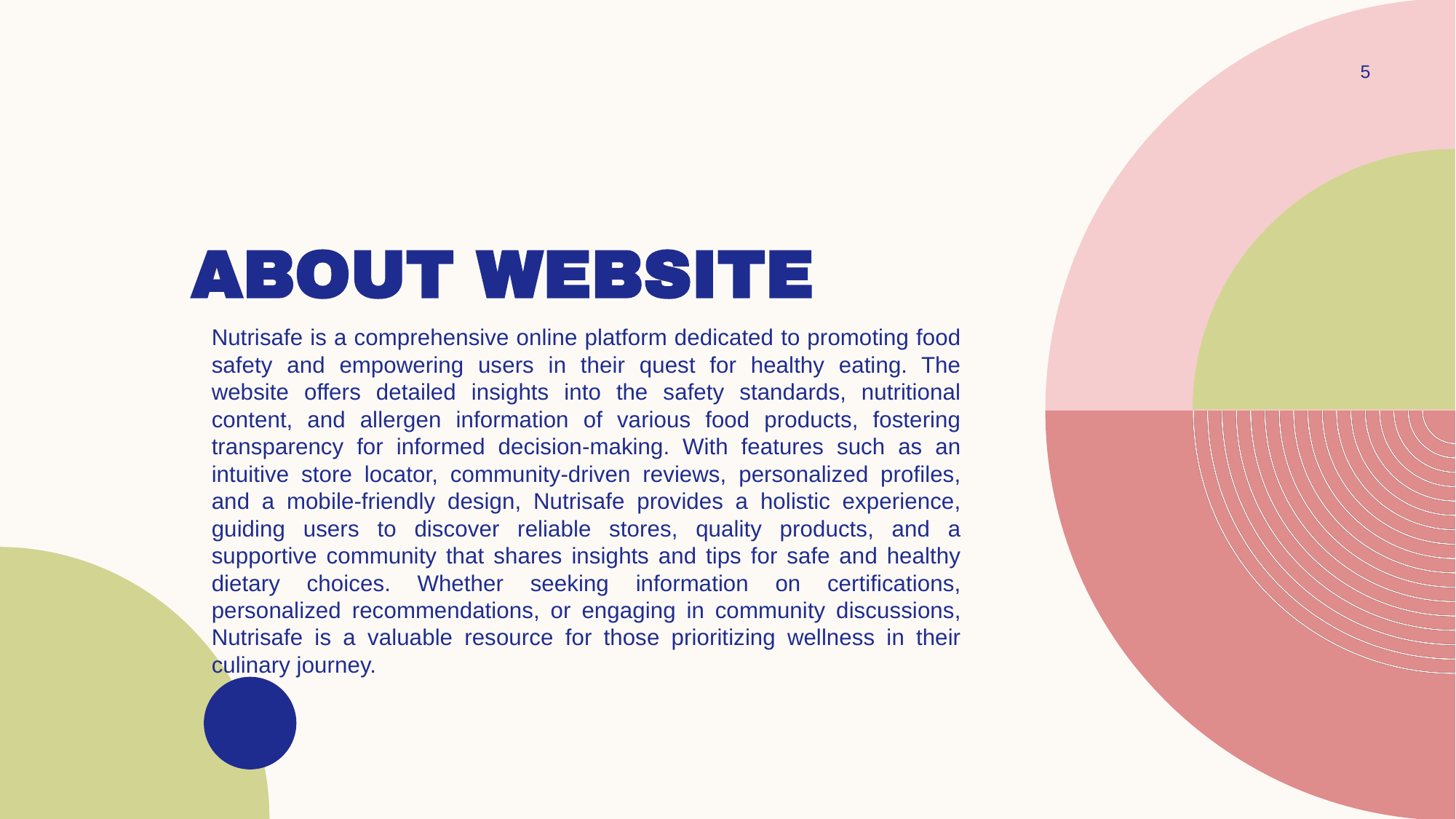

5
# About website
Nutrisafe is a comprehensive online platform dedicated to promoting food safety and empowering users in their quest for healthy eating. The website offers detailed insights into the safety standards, nutritional content, and allergen information of various food products, fostering transparency for informed decision-making. With features such as an intuitive store locator, community-driven reviews, personalized profiles, and a mobile-friendly design, Nutrisafe provides a holistic experience, guiding users to discover reliable stores, quality products, and a supportive community that shares insights and tips for safe and healthy dietary choices. Whether seeking information on certifications, personalized recommendations, or engaging in community discussions, Nutrisafe is a valuable resource for those prioritizing wellness in their culinary journey.